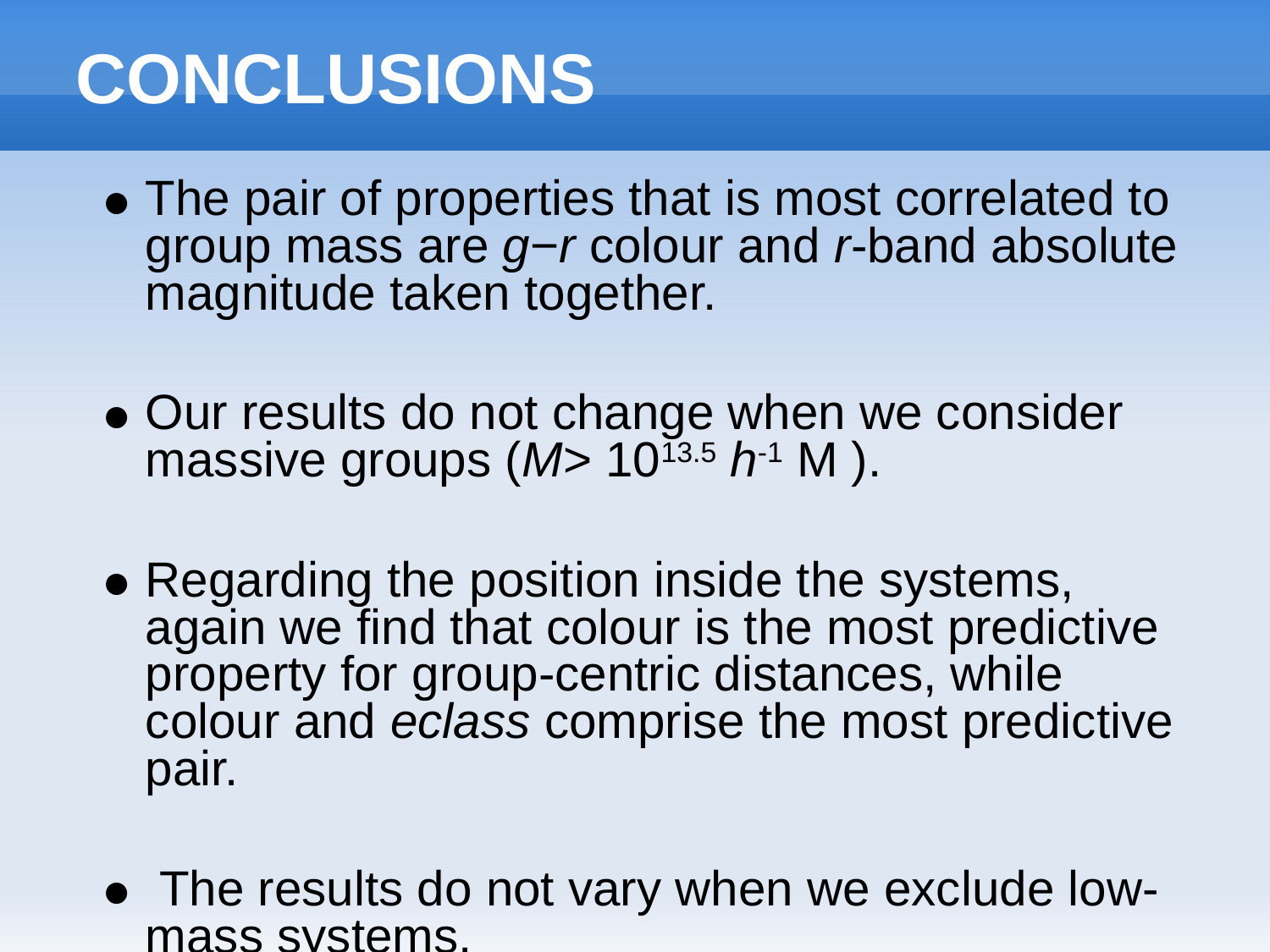

# CONCLUSIONS
The pair of properties that is most correlated to group mass are g−r colour and r-band absolute magnitude taken together.

Our results do not change when we consider massive groups (M> 1013.5 h-1 M ).

Regarding the position inside the systems, again we find that colour is the most predictive property for group-centric distances, while colour and eclass comprise the most predictive pair.

 The results do not vary when we exclude low-mass systems.